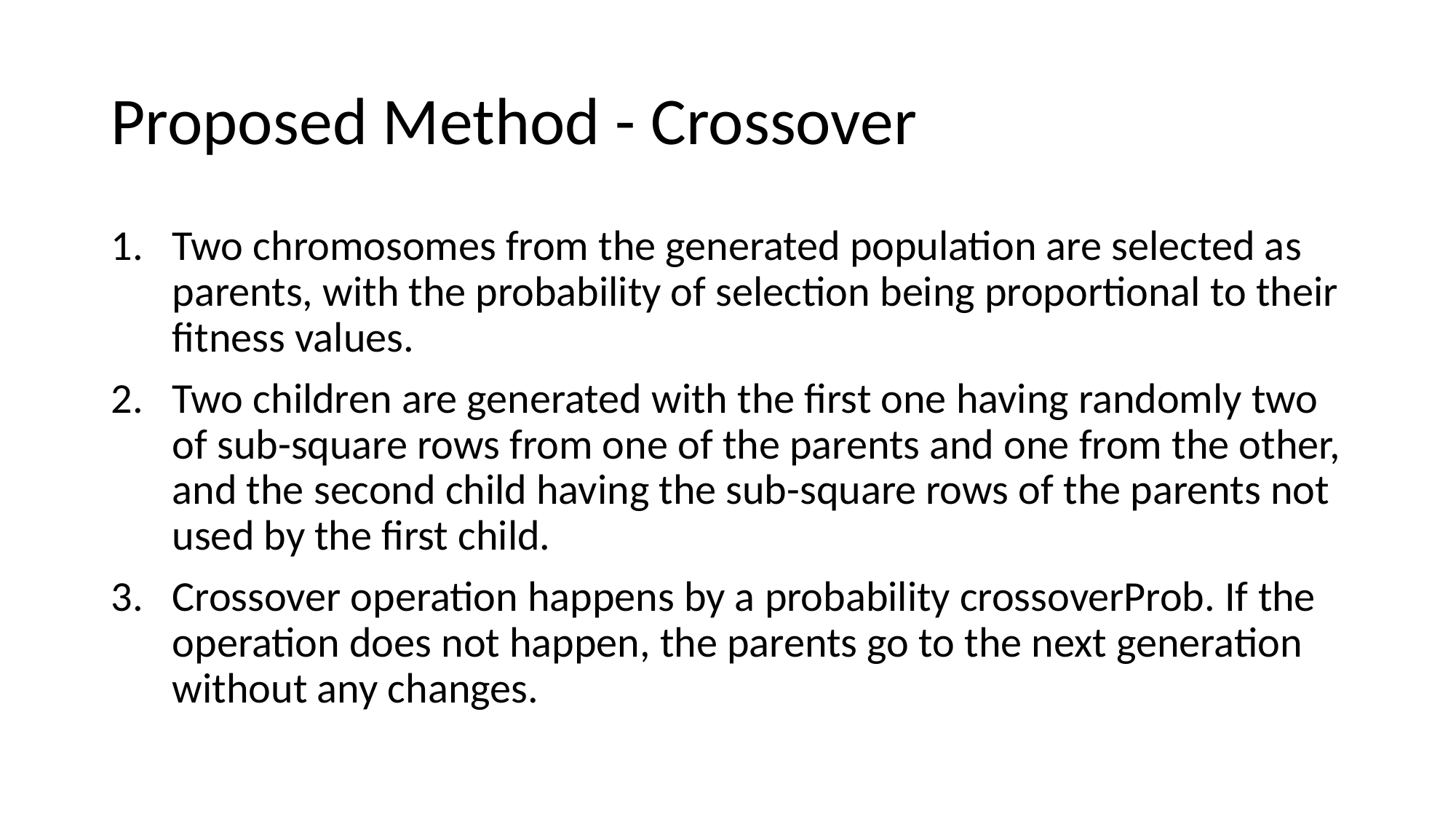

# Proposed Method - Crossover
Two chromosomes from the generated population are selected as parents, with the probability of selection being proportional to their fitness values.
Two children are generated with the first one having randomly two of sub-square rows from one of the parents and one from the other, and the second child having the sub-square rows of the parents not used by the first child.
Crossover operation happens by a probability crossoverProb. If the operation does not happen, the parents go to the next generation without any changes.